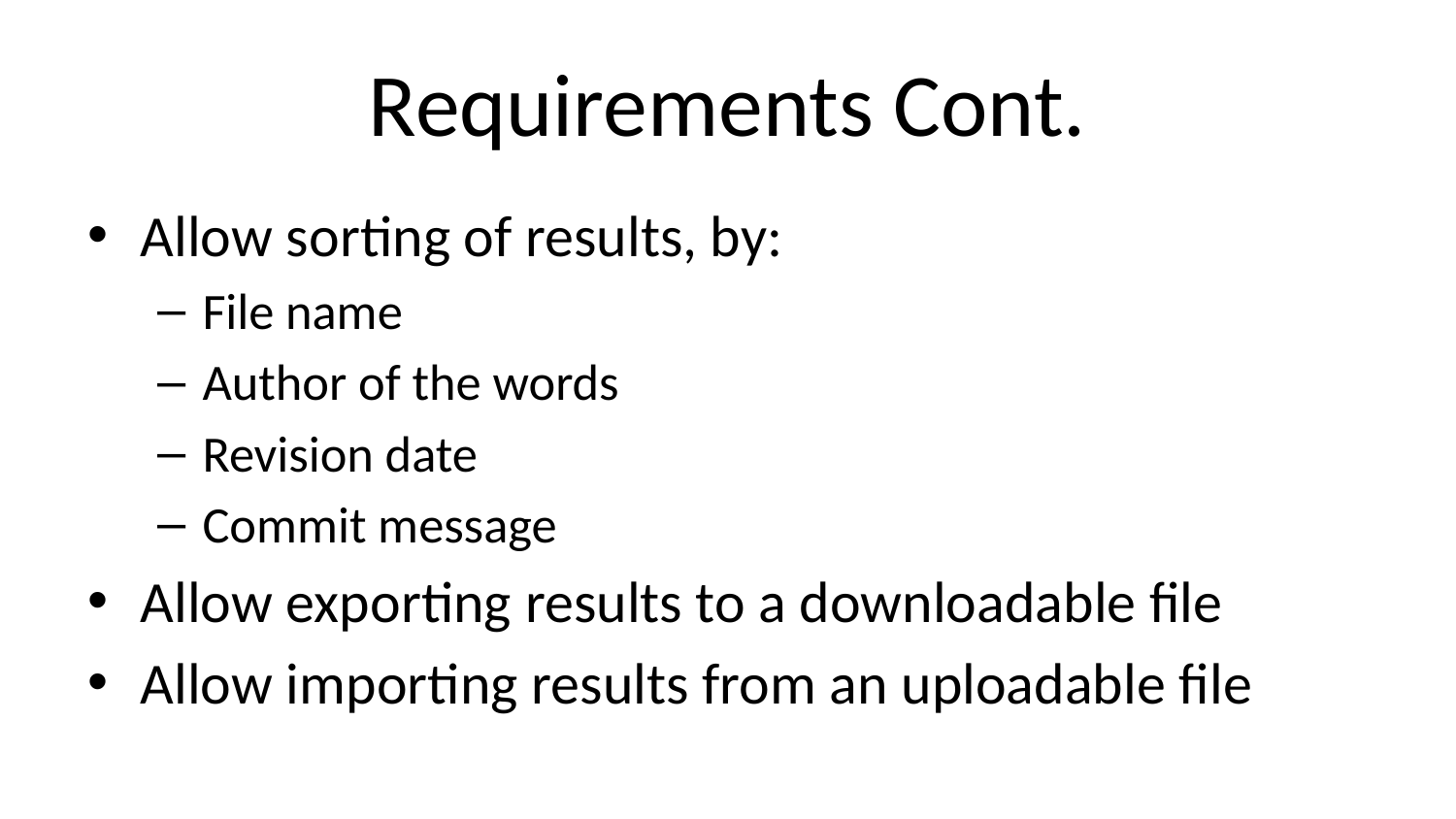

# Requirements Cont.
Allow sorting of results, by:
File name
Author of the words
Revision date
Commit message
Allow exporting results to a downloadable file
Allow importing results from an uploadable file